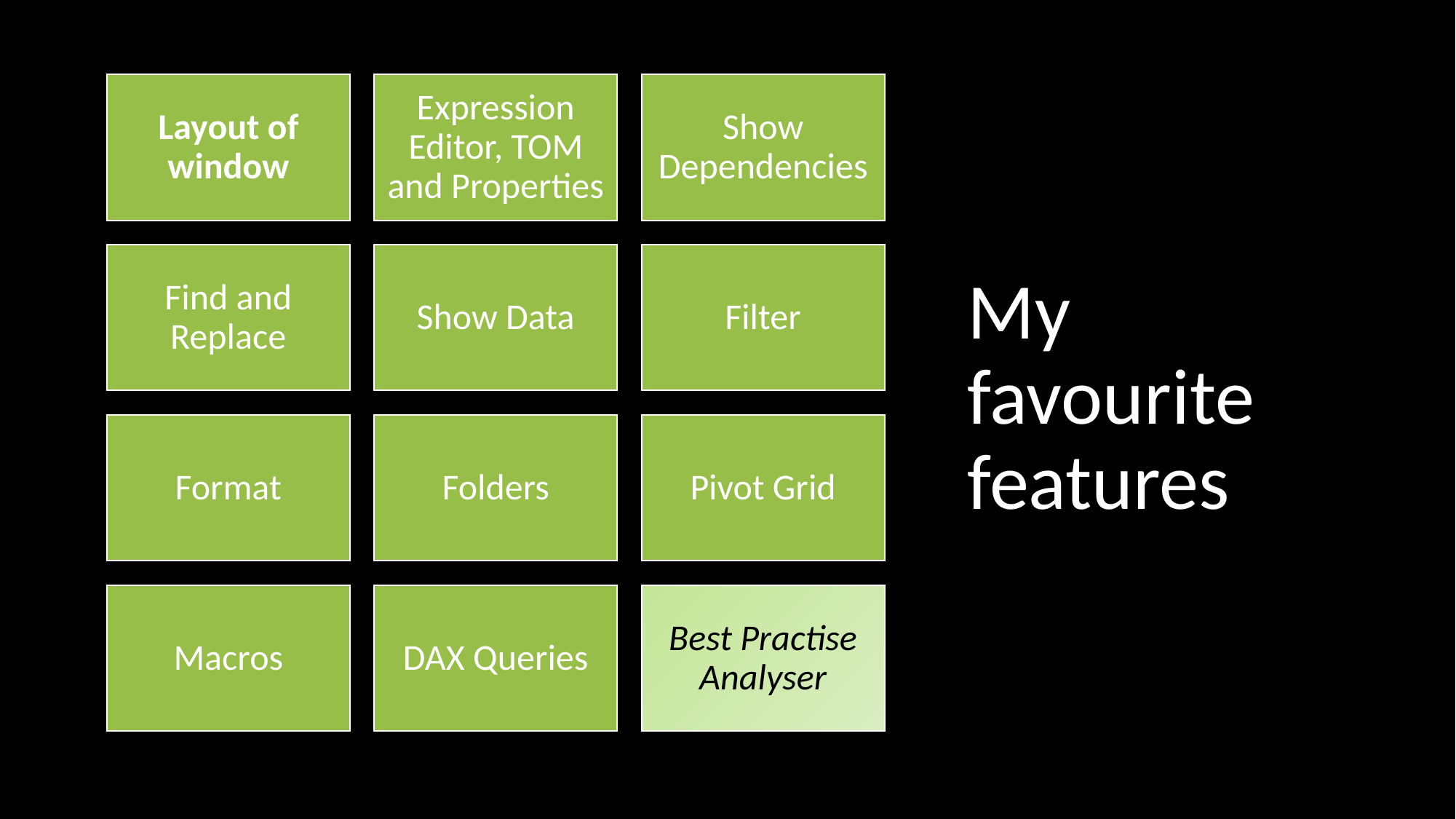

# My favourite features
Layout of window
Expression Editor, TOM and Properties
Show Dependencies
Find and Replace
Show Data
Filter
Format
Folders
Pivot Grid
Macros
DAX Queries
Best Practise Analyser